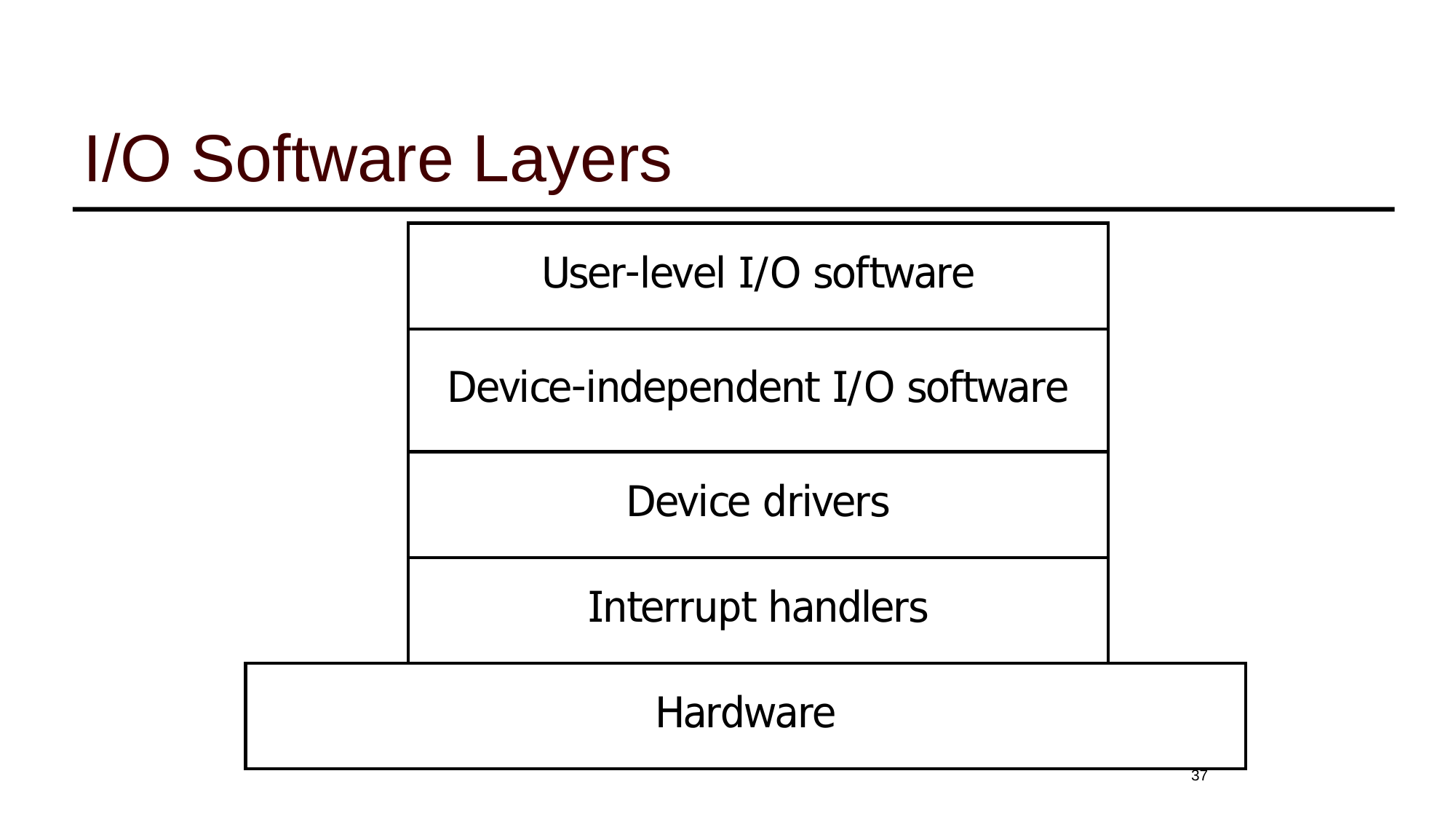

# I/O Software Layers
|  | User-level I/O software |  |
| --- | --- | --- |
|  | Device-independent I/O software |  |
|  | Device drivers |  |
|  | Interrupt handlers |  |
| Hardware |  |  |
37